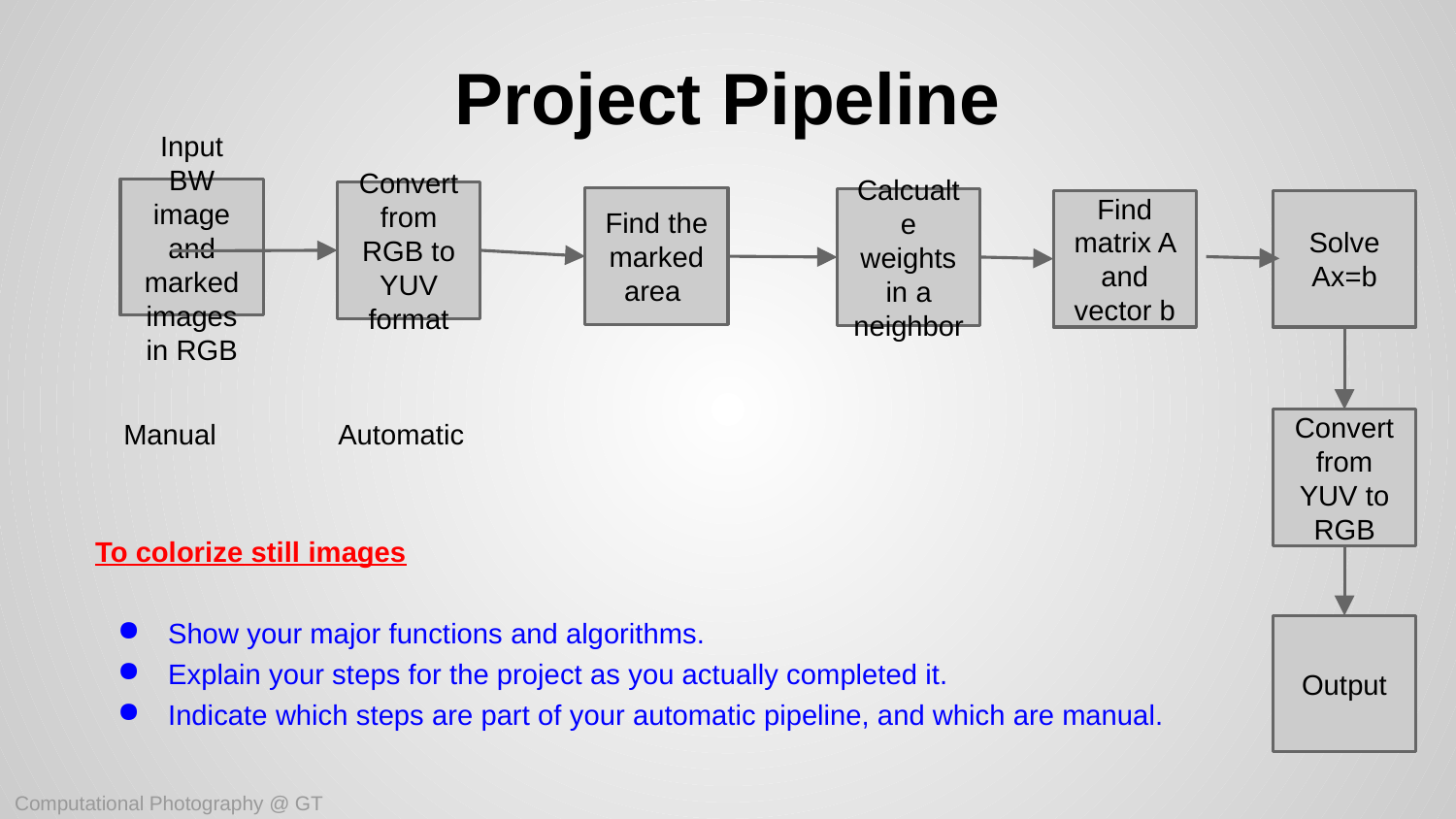

# Project Pipeline
Input BW image and marked images in RGB
Convert from RGB to YUV format
Find the marked area
Calcualte weights in a neighbor
Find matrix A and vector b
Solve Ax=b
Manual
Automatic
Convert from YUV to RGB
To colorize still images

Show your major functions and algorithms.
Explain your steps for the project as you actually completed it.
Indicate which steps are part of your automatic pipeline, and which are manual.

Output
Computational Photography @ GT